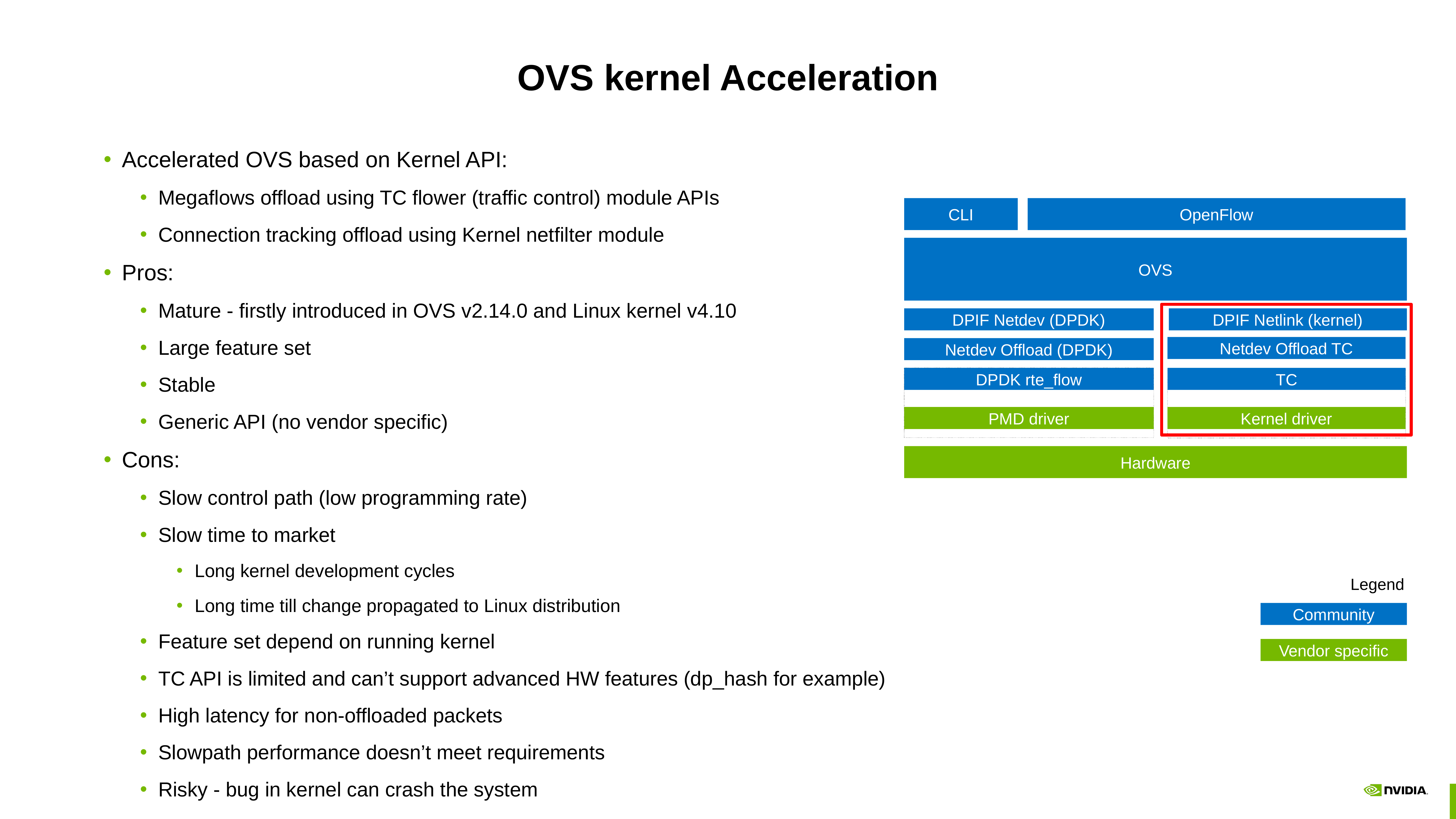

# OVS kernel Acceleration
Accelerated OVS based on Kernel API:
Megaflows offload using TC flower (traffic control) module APIs
Connection tracking offload using Kernel netfilter module
Pros:
Mature - firstly introduced in OVS v2.14.0 and Linux kernel v4.10
Large feature set
Stable
Generic API (no vendor specific)
Cons:
Slow control path (low programming rate)
Slow time to market
Long kernel development cycles
Long time till change propagated to Linux distribution
Feature set depend on running kernel
TC API is limited and can’t support advanced HW features (dp_hash for example)
High latency for non-offloaded packets
Slowpath performance doesn’t meet requirements
Risky - bug in kernel can crash the system
CLI
OpenFlow
OVS

DPIF Netdev (DPDK)
DPIF Netlink (kernel)
Netdev Offload TC
Netdev Offload (DPDK)

DPDK rte_flow
TC

PMD driver
Kernel driver
Hardware
Legend
Community
Vendor specific